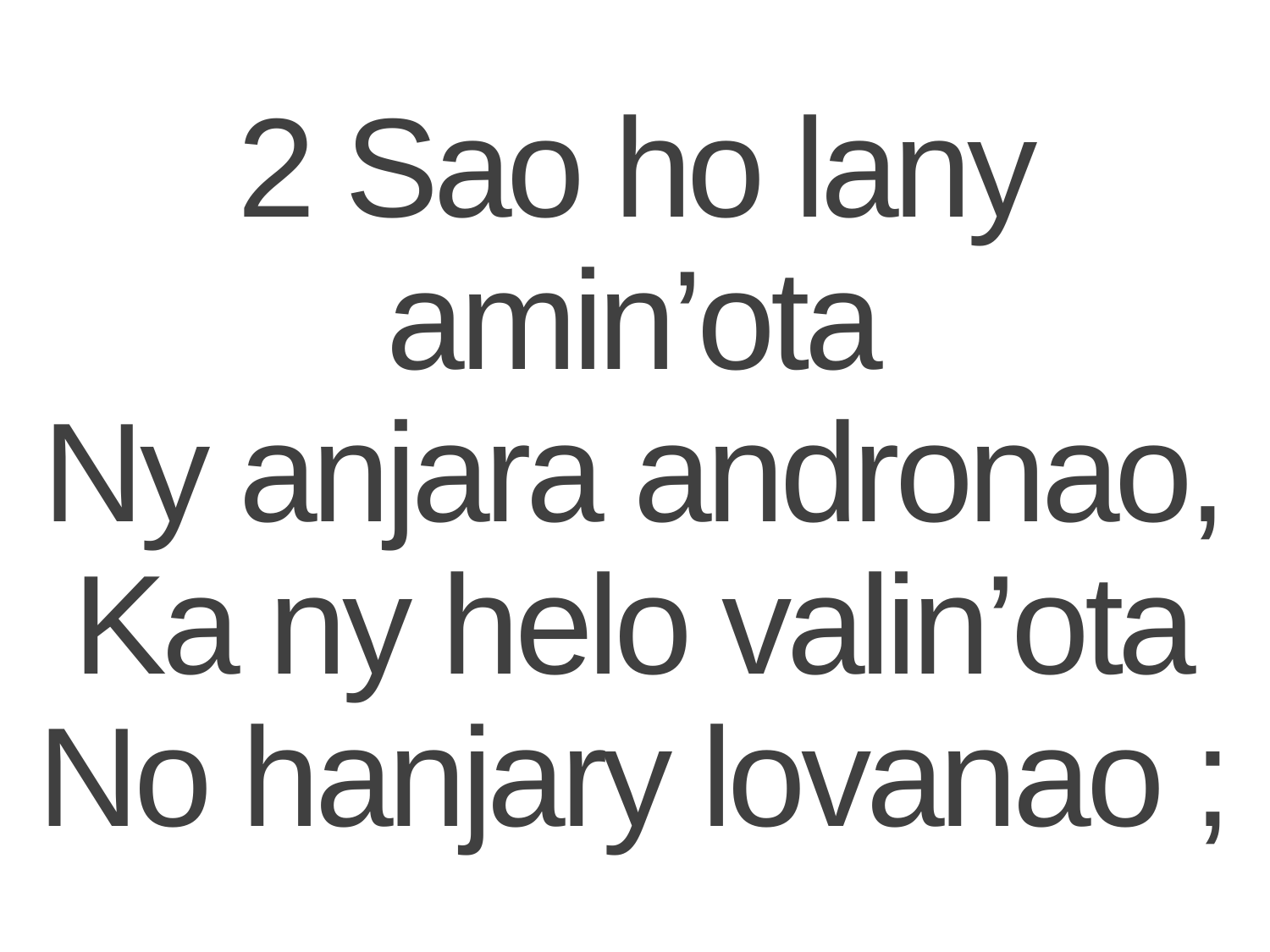

2 Sao ho lany amin’ota
Ny anjara andronao,
Ka ny helo valin’ota
No hanjary lovanao ;